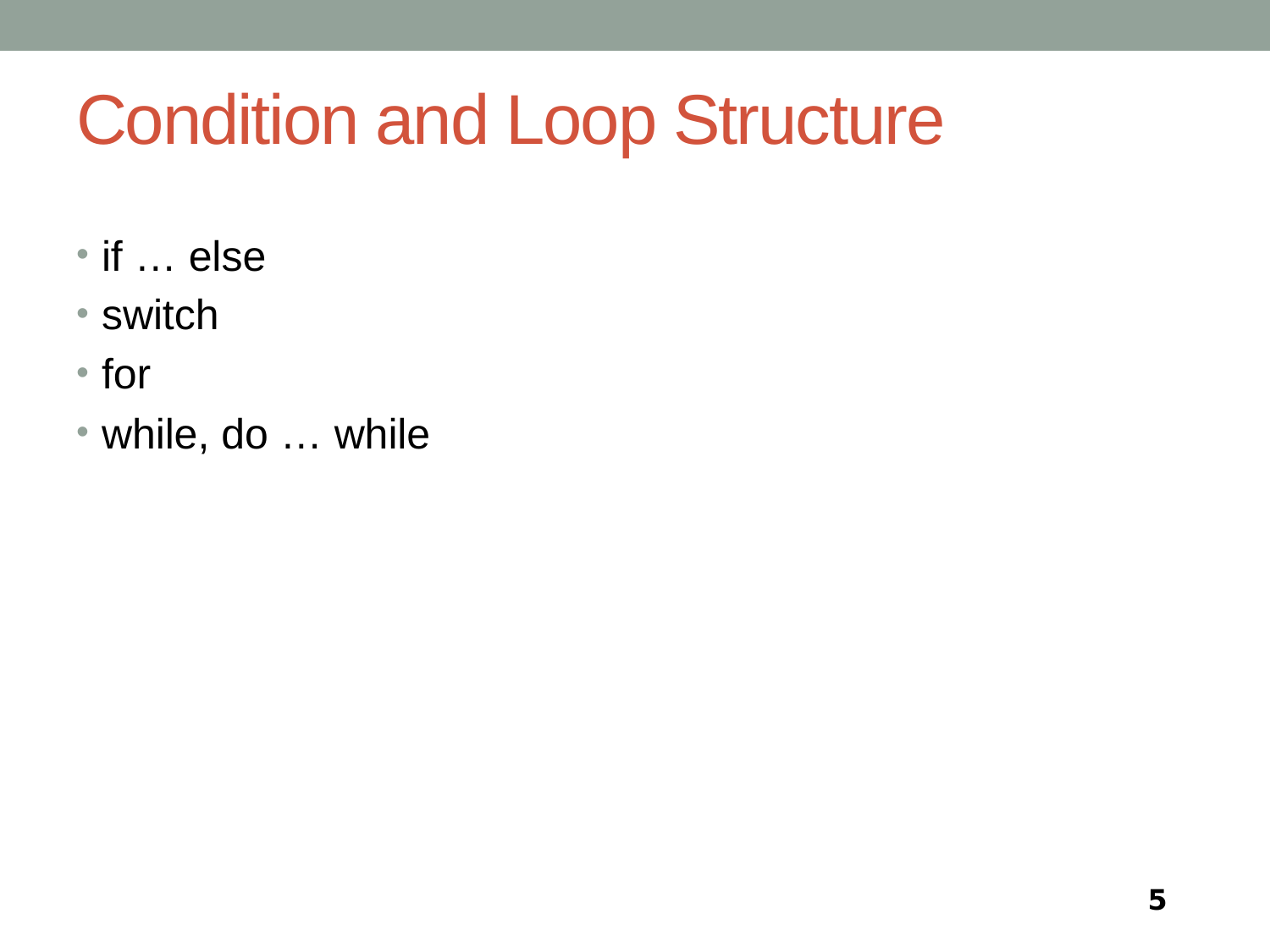

# Condition and Loop Structure
if … else
switch
for
while, do … while

5